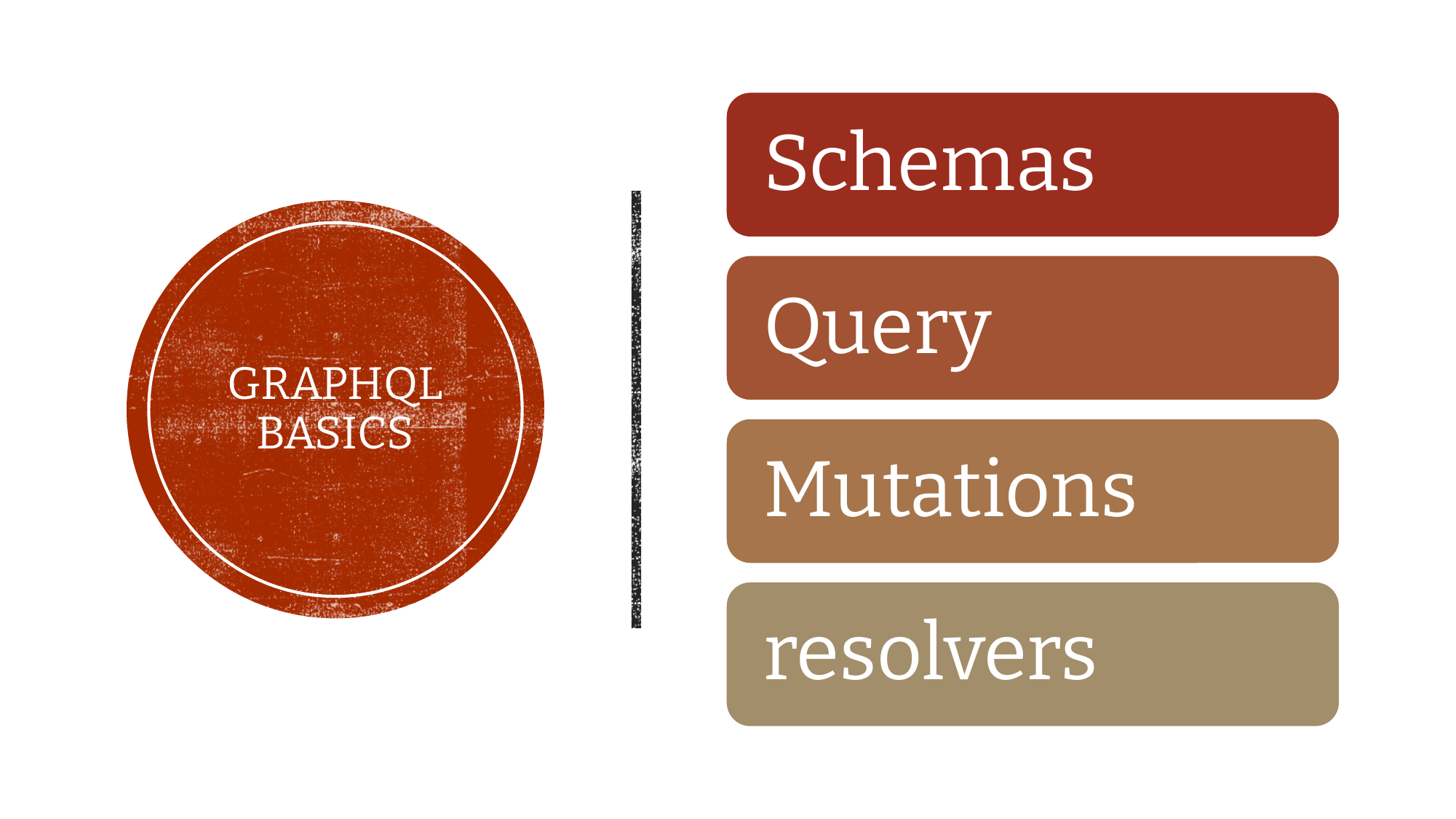

Schemas
Query
Mutations
resolvers

# GraphQL basics